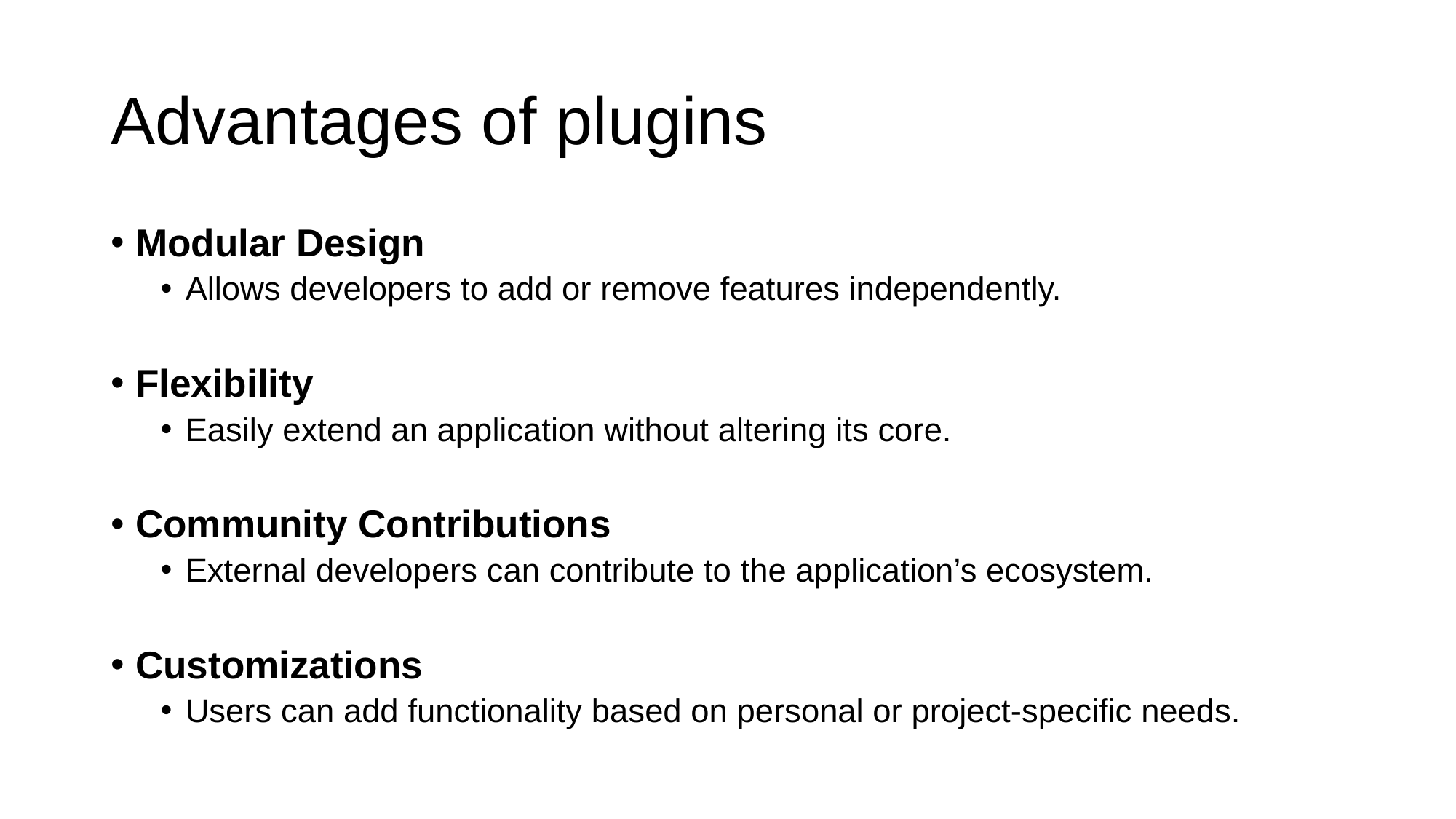

# Advantages of plugins
Modular Design
Allows developers to add or remove features independently.

Flexibility
Easily extend an application without altering its core.

Community Contributions
External developers can contribute to the application’s ecosystem.

Customizations
Users can add functionality based on personal or project-specific needs.